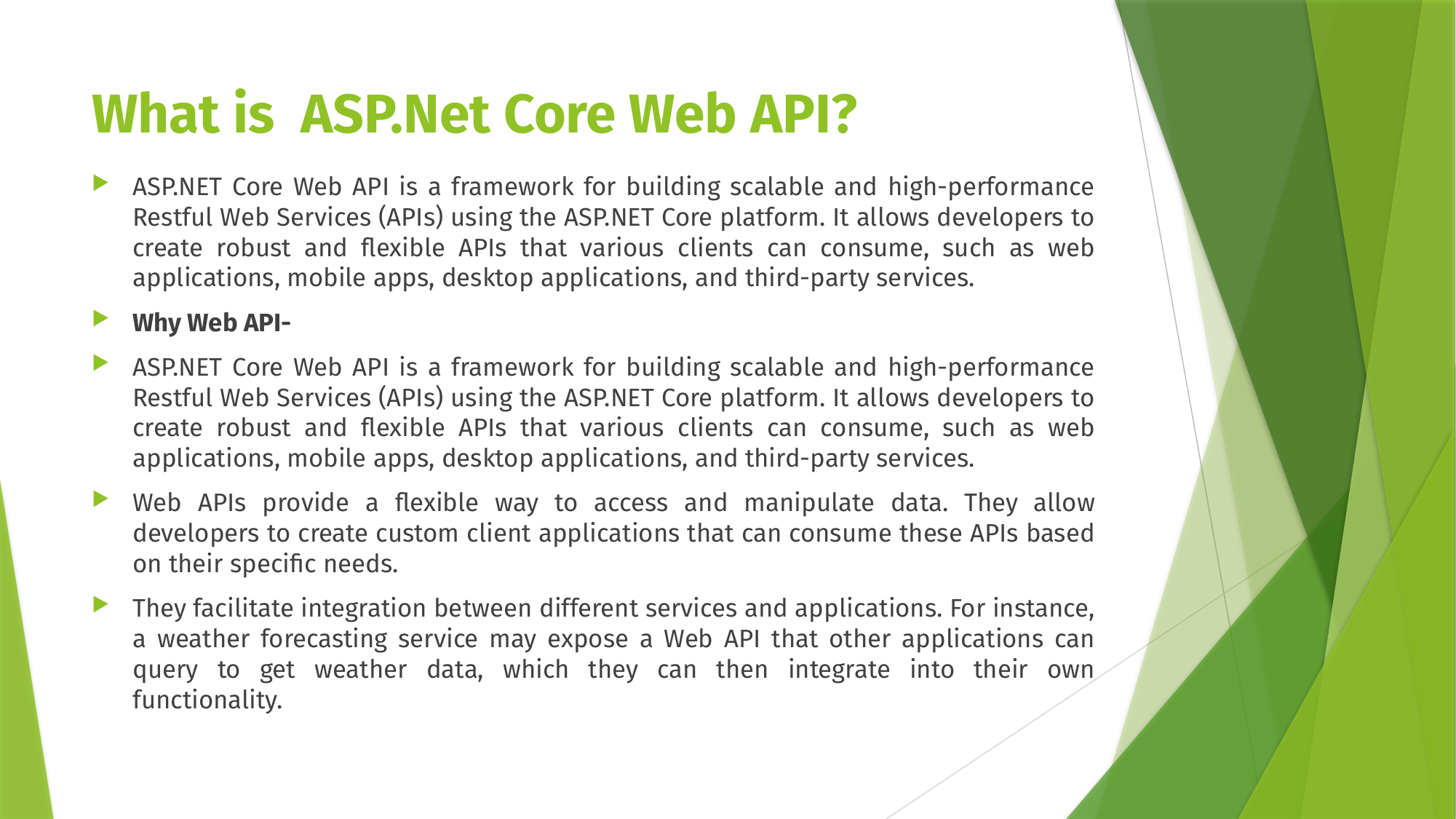

# What is  ASP.Net Core Web API?
ASP.NET Core Web API is a framework for building scalable and high-performance Restful Web Services (APIs) using the ASP.NET Core platform. It allows developers to create robust and flexible APIs that various clients can consume, such as web applications, mobile apps, desktop applications, and third-party services.
Why Web API-
ASP.NET Core Web API is a framework for building scalable and high-performance Restful Web Services (APIs) using the ASP.NET Core platform. It allows developers to create robust and flexible APIs that various clients can consume, such as web applications, mobile apps, desktop applications, and third-party services.
Web APIs provide a flexible way to access and manipulate data. They allow developers to create custom client applications that can consume these APIs based on their specific needs.
They facilitate integration between different services and applications. For instance, a weather forecasting service may expose a Web API that other applications can query to get weather data, which they can then integrate into their own functionality.